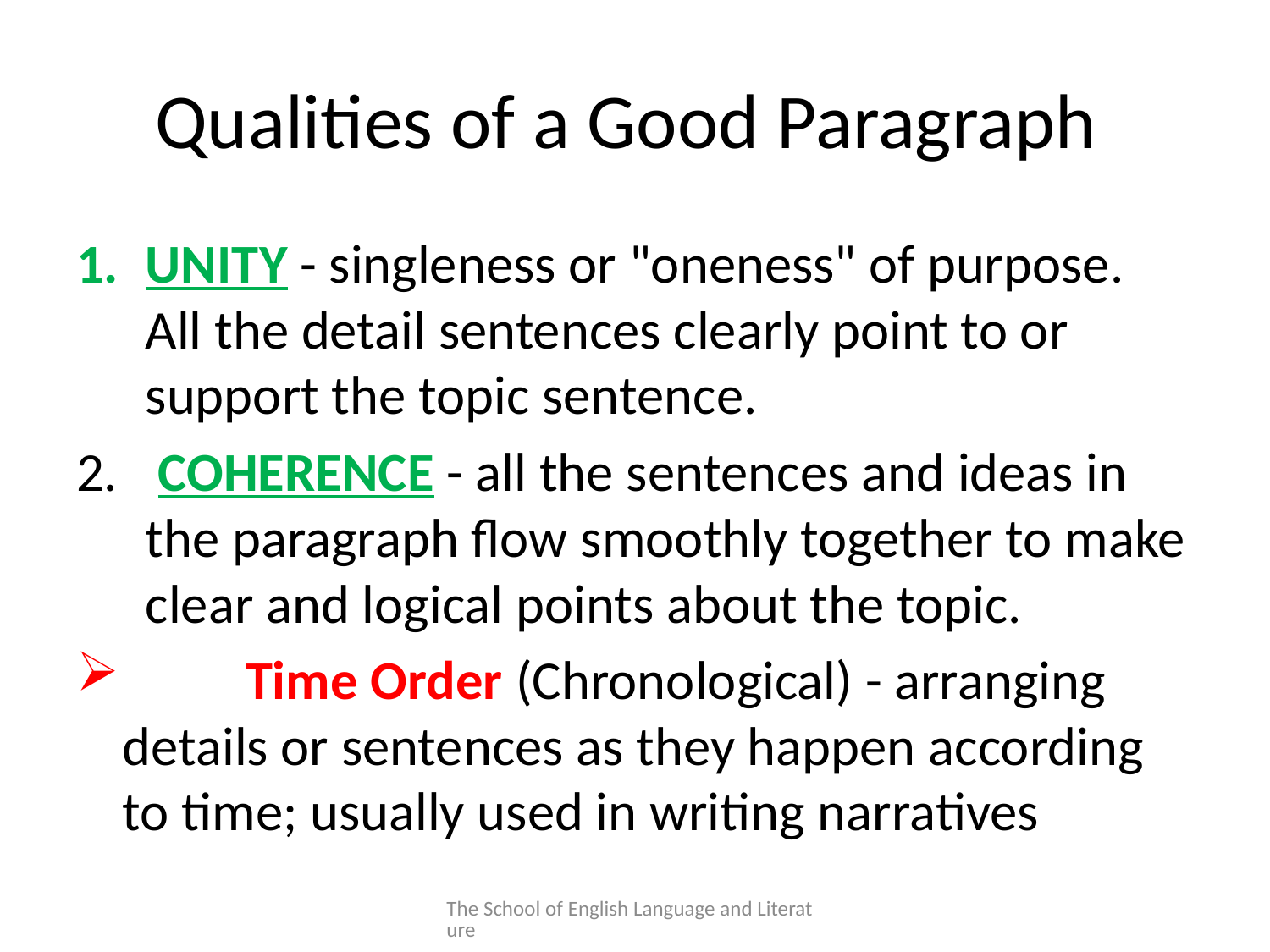

# Qualities of a Good Paragraph
UNITY - singleness or "oneness" of purpose. All the detail sentences clearly point to or support the topic sentence.
 COHERENCE - all the sentences and ideas in the paragraph flow smoothly together to make clear and logical points about the topic.
	Time Order (Chronological) - arranging details or sentences as they happen according to time; usually used in writing narratives
The School of English Language and Literature